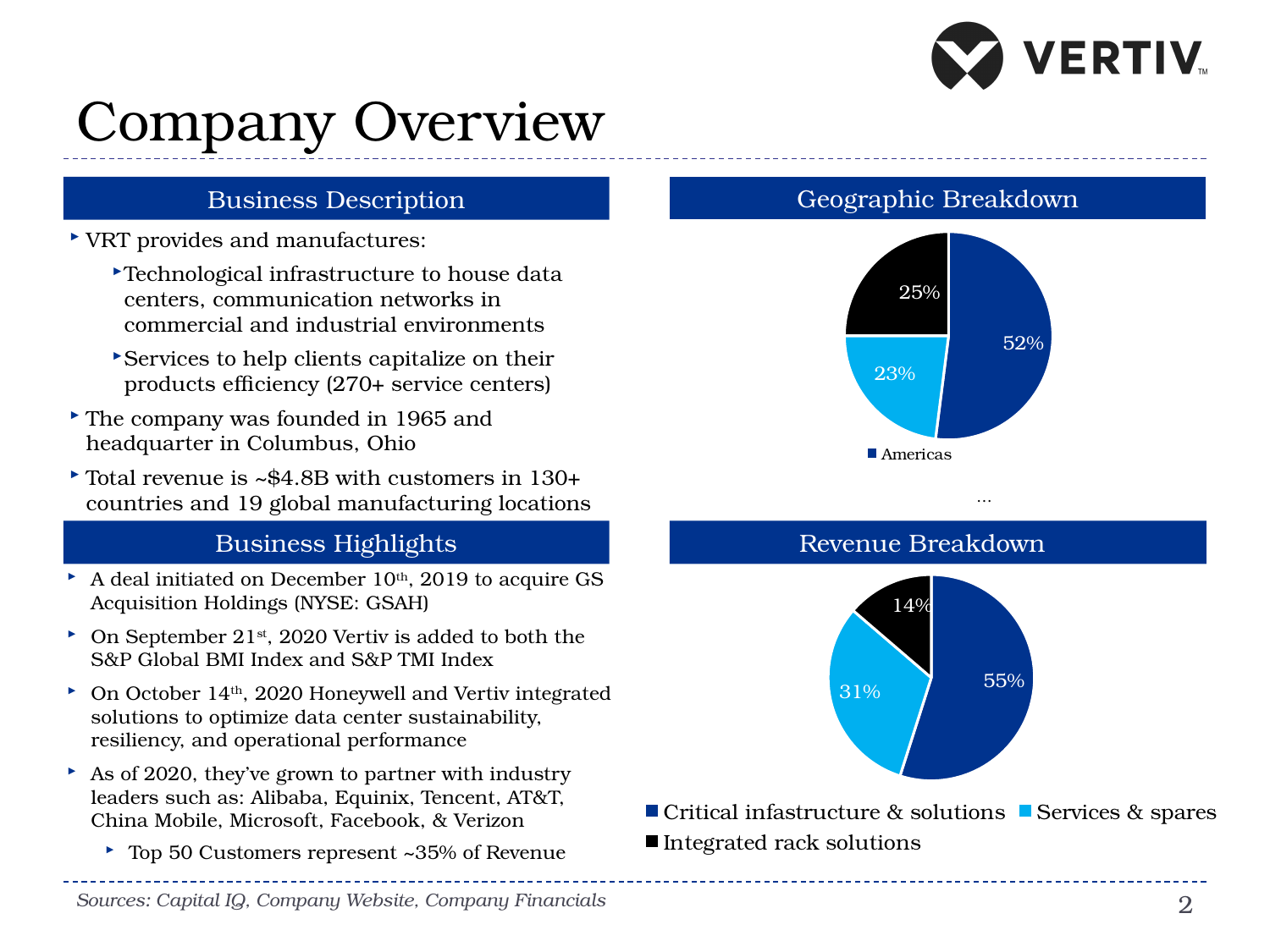

# Company Overview
Business Description
Geographic Breakdown

### Chart

| Category | Sales |
|---|---|
| Americas                                                                    | 0.52 |
| EMEA | 0.23 |
| Asia | 0.25 |
VRT provides and manufactures:
Technological infrastructure to house data centers, communication networks in commercial and industrial environments
Services to help clients capitalize on their products efficiency (270+ service centers)
The company was founded in 1965 and headquarter in Columbus, Ohio
Total revenue is ~$4.8B with customers in 130+ countries and 19 global manufacturing locations
Business Highlights
Revenue Breakdown

A deal initiated on December 10th, 2019 to acquire GS Acquisition Holdings (NYSE: GSAH)
On September 21st, 2020 Vertiv is added to both the S&P Global BMI Index and S&P TMI Index
On October 14th, 2020 Honeywell and Vertiv integrated solutions to optimize data center sustainability, resiliency, and operational performance
As of 2020, they’ve grown to partner with industry leaders such as: Alibaba, Equinix, Tencent, AT&T, China Mobile, Microsoft, Facebook, & Verizon
Top 50 Customers represent ~35% of Revenue

### Chart

| Category | Revenue Breakdown  |
|---|---|
| Critical infastructure & solutions  | 552.2 |
| Services & spares | 315.7 |
| Integrated rack solutions | 137.8 |

### Chart

| Category |
|---|
Sources: Capital IQ, Company Website, Company Financials
2